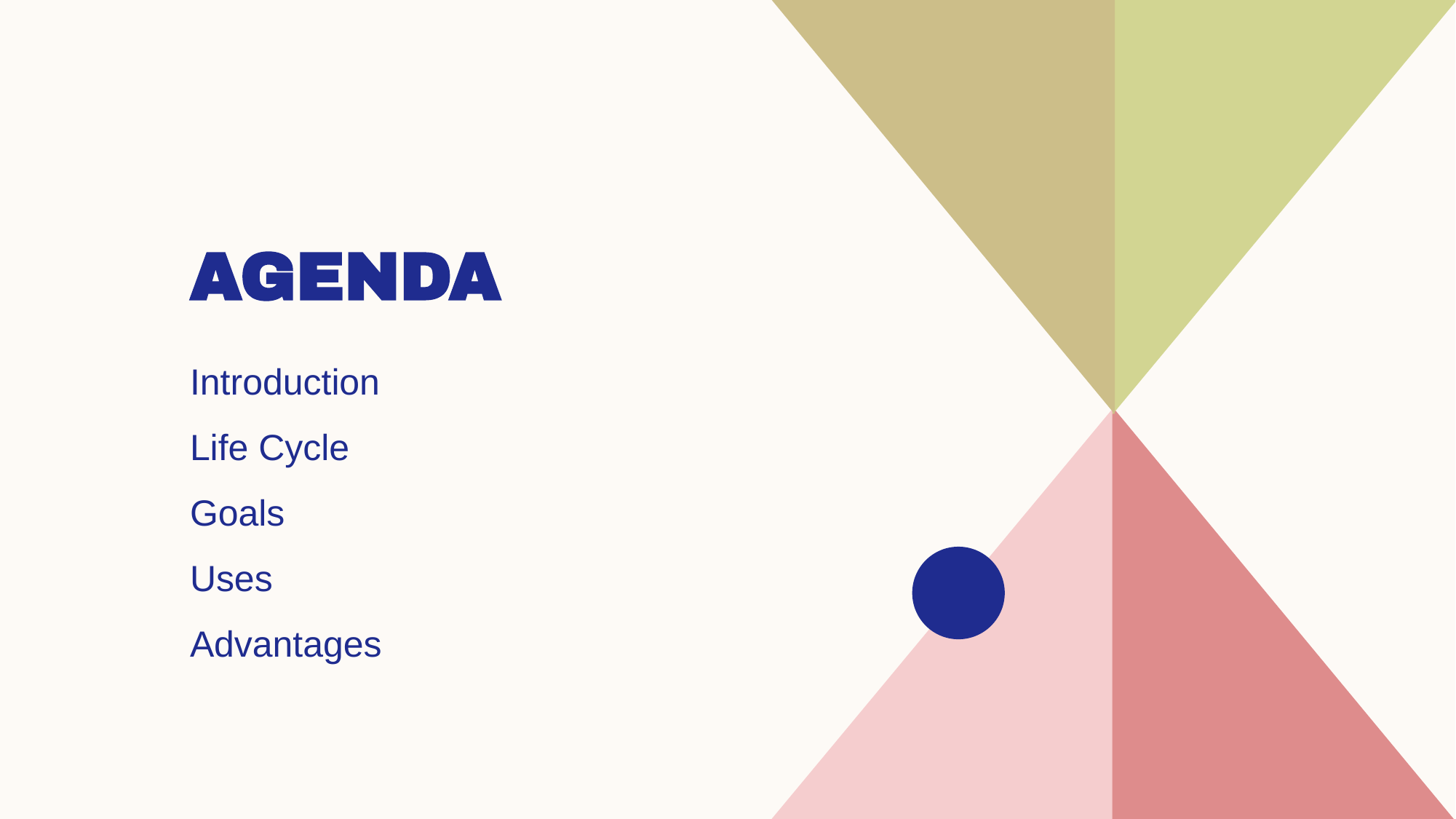

# AGENDA
Introduction​
Life Cycle
​Goals
Uses
​Advantages